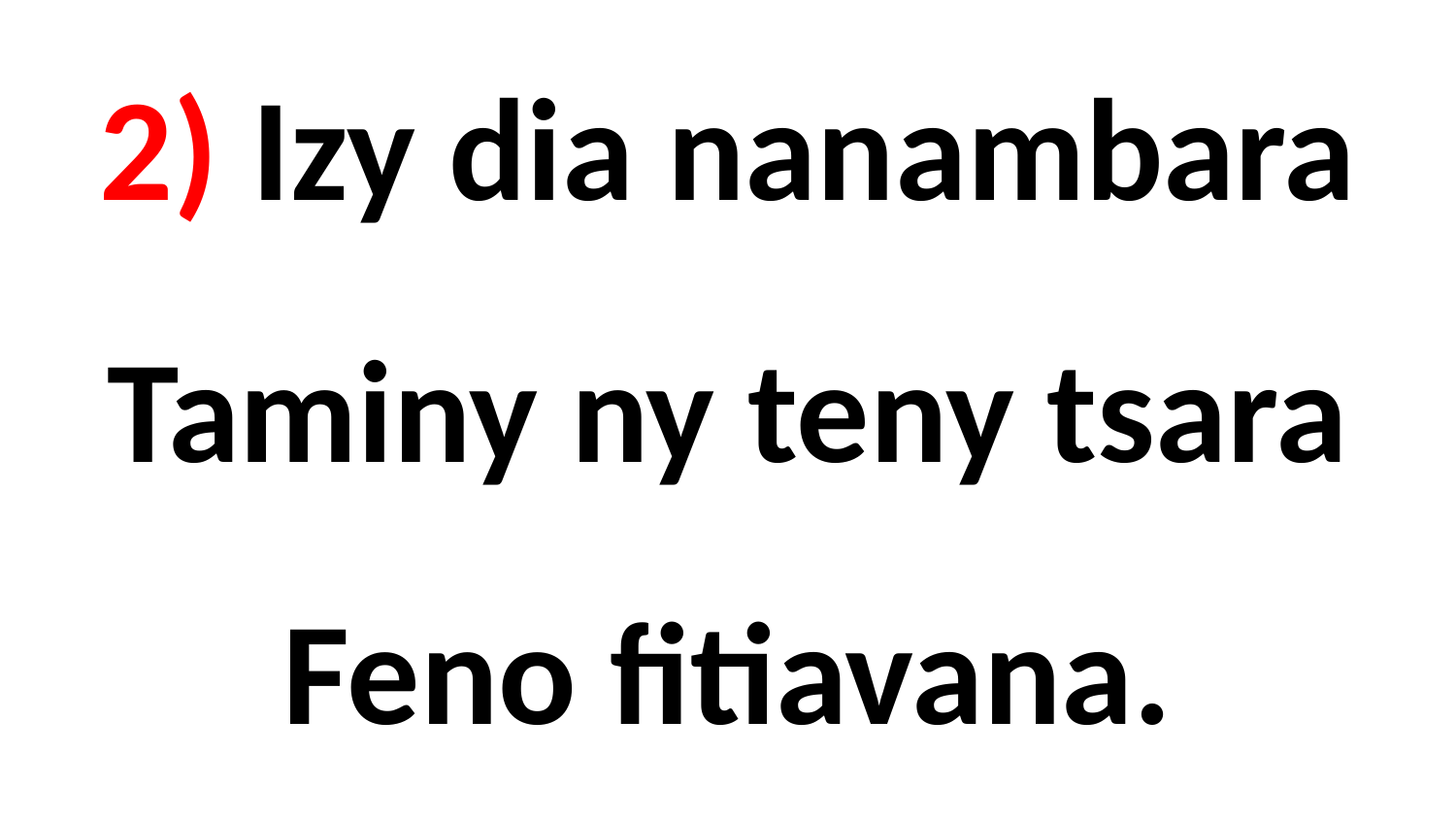

# 2) Izy dia nanambara Taminy ny teny tsara Feno fitiavana.